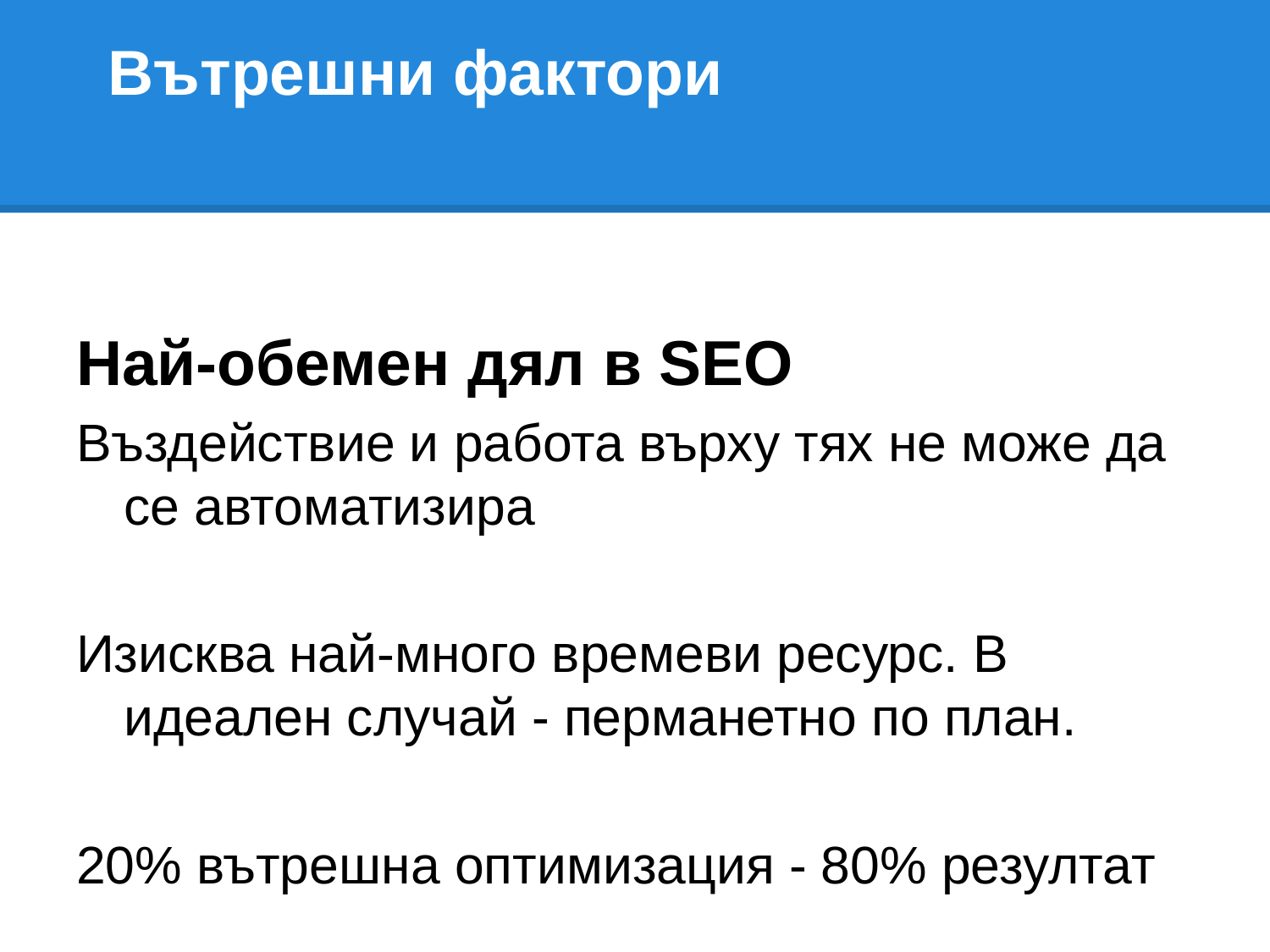

# Вътрешни фактори

Най-обемен дял в SEO
Въздействие и работа върху тях не може да се автоматизира

Изисква най-много времеви ресурс. В идеален случай - перманетно по план.

20% вътрешна оптимизация - 80% резултат